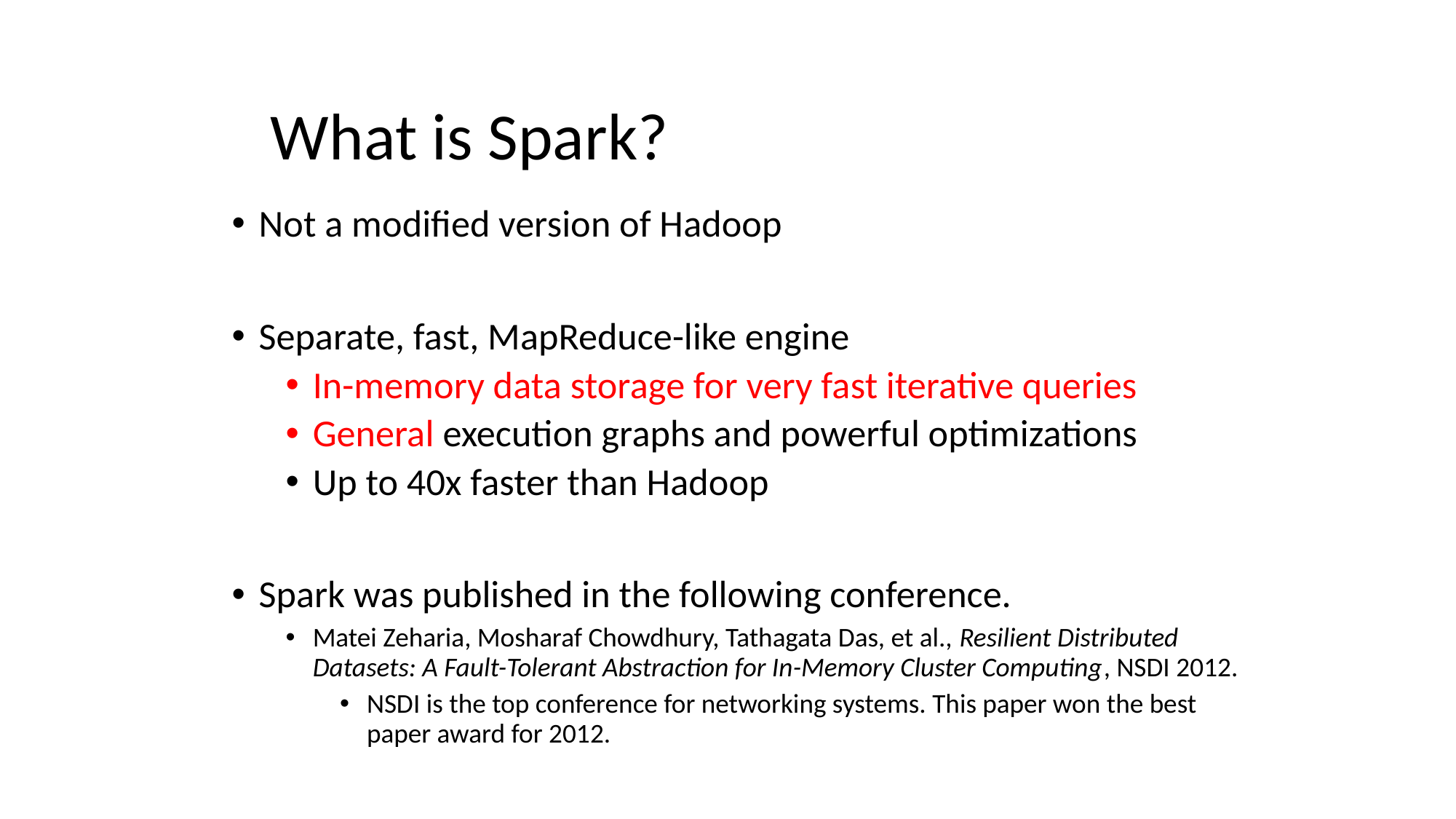

# What is Spark?
Not a modified version of Hadoop

Separate, fast, MapReduce-like engine
In-memory data storage for very fast iterative queries
General execution graphs and powerful optimizations
Up to 40x faster than Hadoop

Spark was published in the following conference.
Matei Zeharia, Mosharaf Chowdhury, Tathagata Das, et al., Resilient Distributed Datasets: A Fault-Tolerant Abstraction for In-Memory Cluster Computing, NSDI 2012.
NSDI is the top conference for networking systems. This paper won the best paper award for 2012.